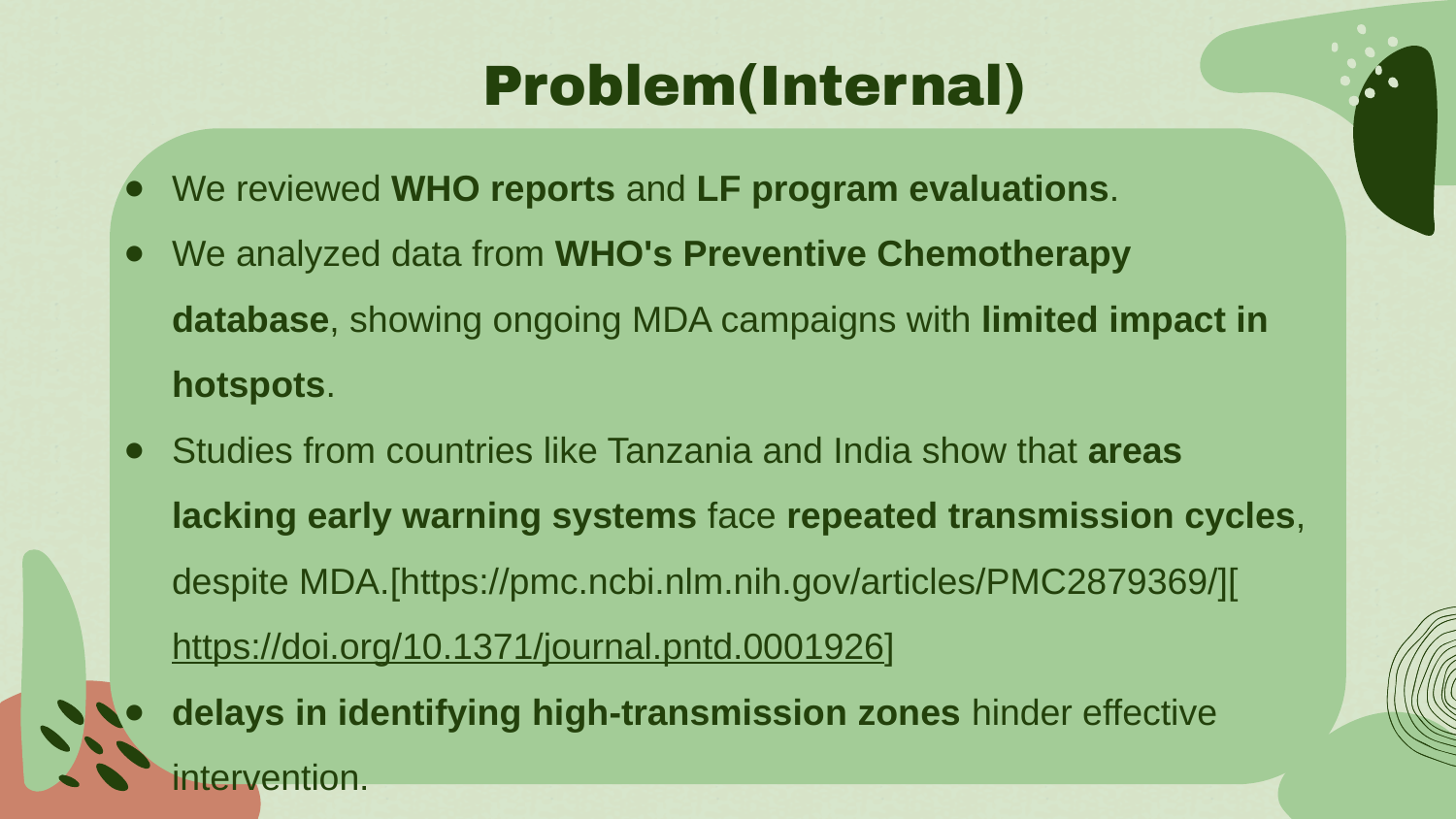

# Problem(Internal)
We reviewed WHO reports and LF program evaluations.
We analyzed data from WHO's Preventive Chemotherapy database, showing ongoing MDA campaigns with limited impact in hotspots.
Studies from countries like Tanzania and India show that areas lacking early warning systems face repeated transmission cycles, despite MDA.[https://pmc.ncbi.nlm.nih.gov/articles/PMC2879369/][https://doi.org/10.1371/journal.pntd.0001926]
delays in identifying high-transmission zones hinder effective intervention.